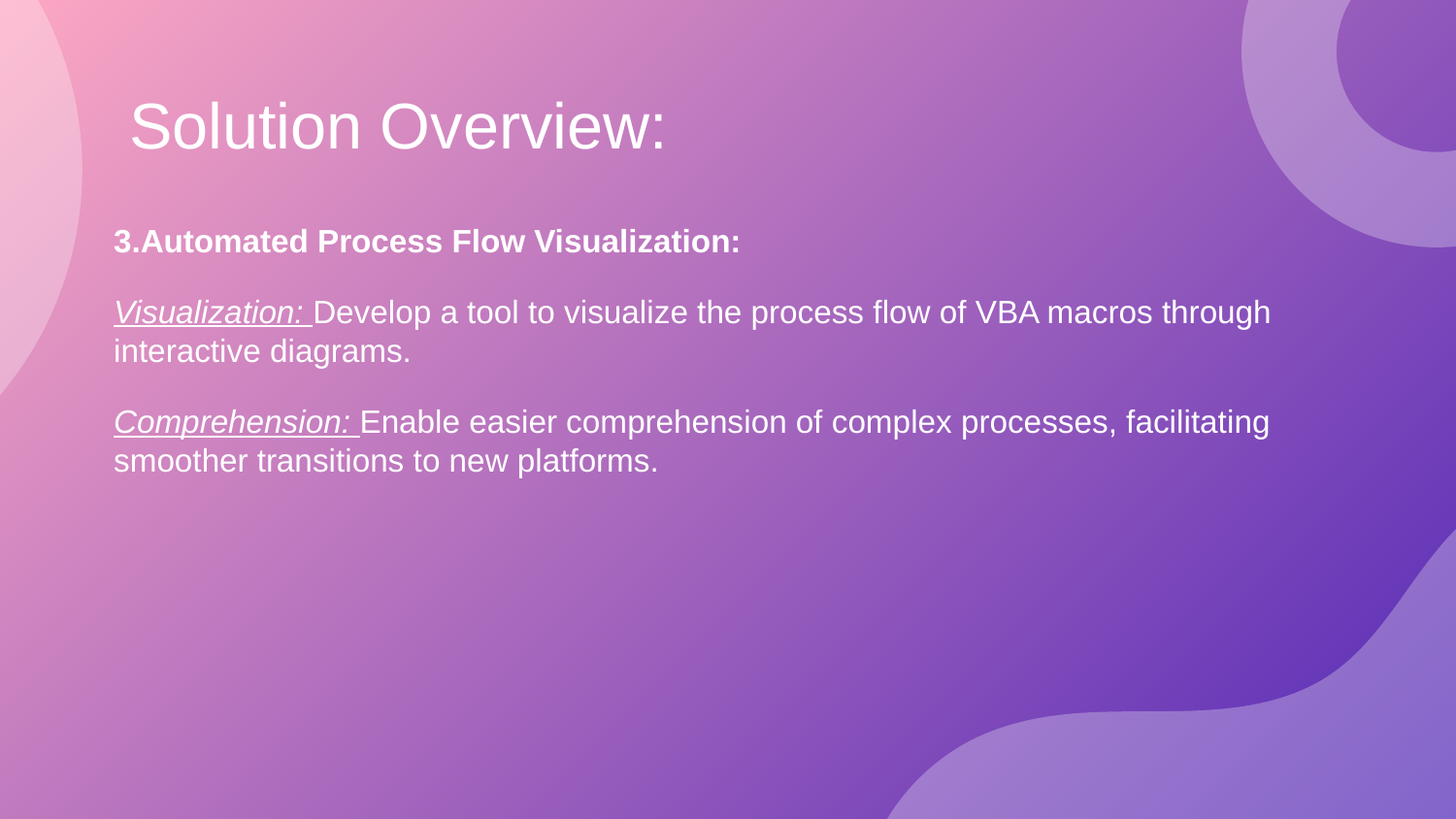

# Solution Overview:
3.Automated Process Flow Visualization:
Visualization: Develop a tool to visualize the process flow of VBA macros through interactive diagrams.
Comprehension: Enable easier comprehension of complex processes, facilitating smoother transitions to new platforms.